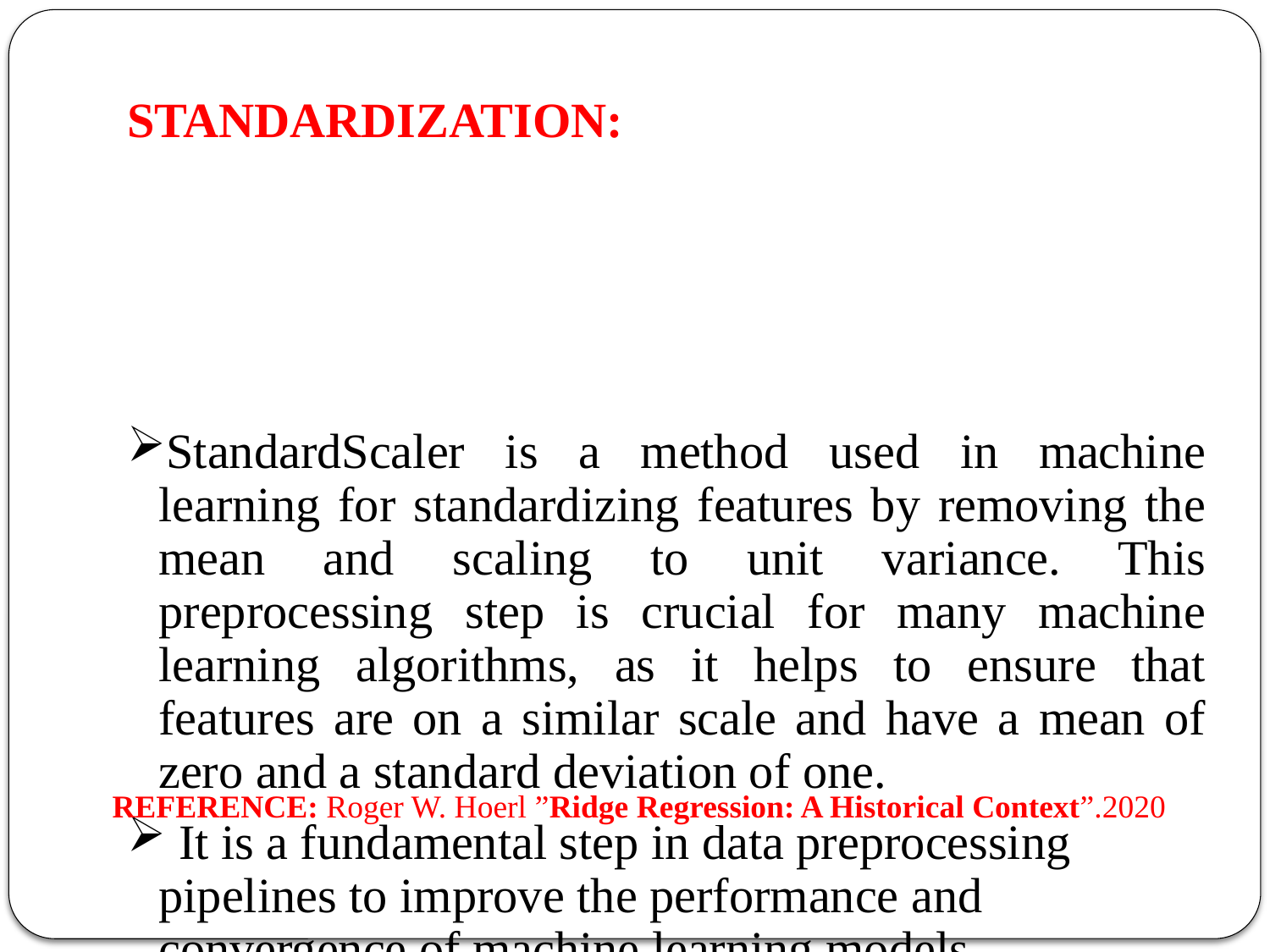

# STANDARDIZATION:
StandardScaler is a method used in machine learning for standardizing features by removing the mean and scaling to unit variance. This preprocessing step is crucial for many machine learning algorithms, as it helps to ensure that features are on a similar scale and have a mean of zero and a standard deviation of one.
 It is a fundamental step in data preprocessing pipelines to improve the performance and convergence of machine learning models.

REFERENCE: Roger W. Hoerl ”Ridge Regression: A Historical Context”.2020